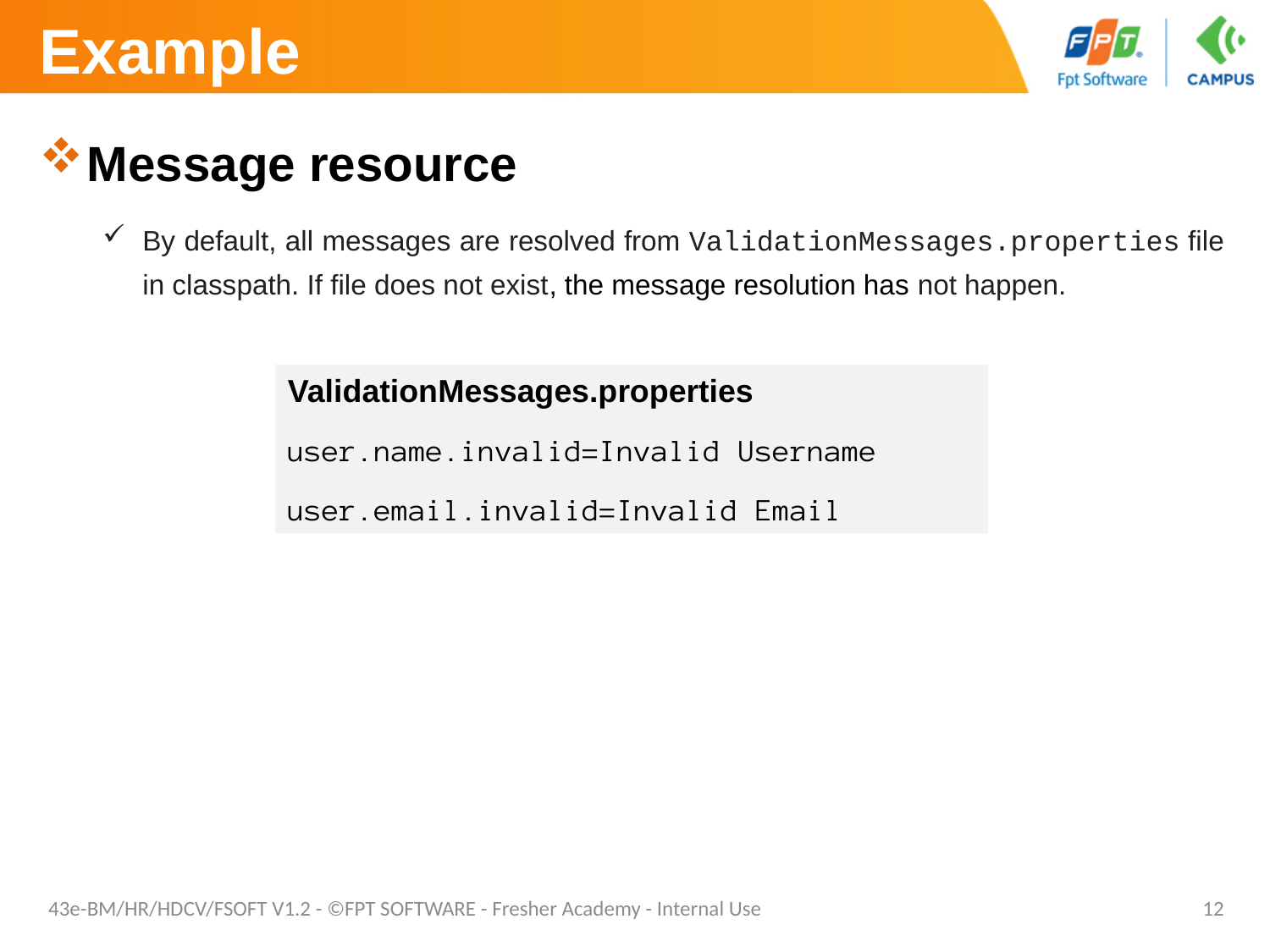

# Example
Message resource
By default, all messages are resolved from ValidationMessages.properties file in classpath. If file does not exist, the message resolution has not happen.
ValidationMessages.properties
user.name.invalid=Invalid Username
user.email.invalid=Invalid Email
43e-BM/HR/HDCV/FSOFT V1.2 - ©FPT SOFTWARE - Fresher Academy - Internal Use
12